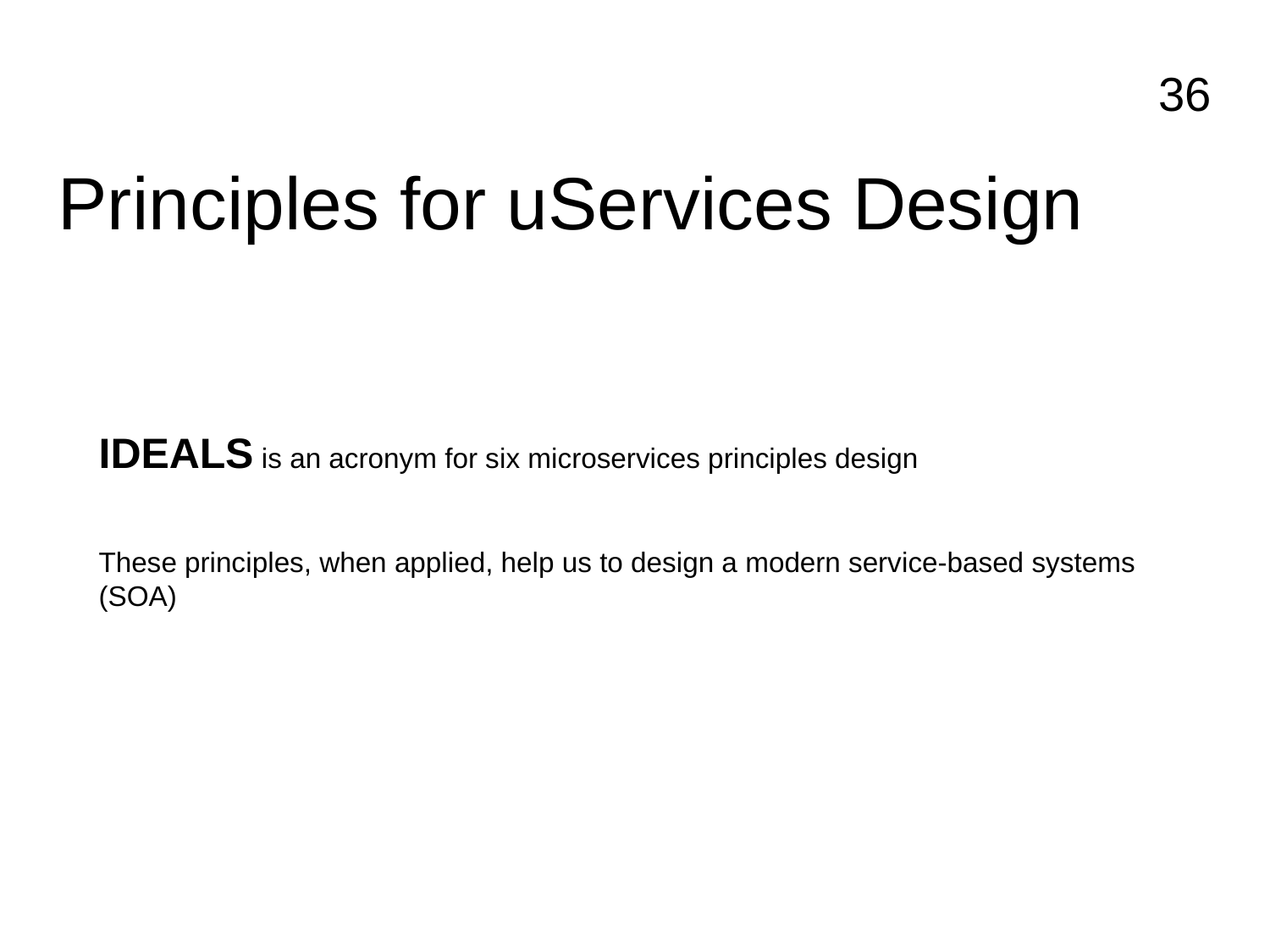

Principles for uServices Design

IDEALS is an acronym for six microservices principles design

These principles, when applied, help us to design a modern service-based systems (SOA)